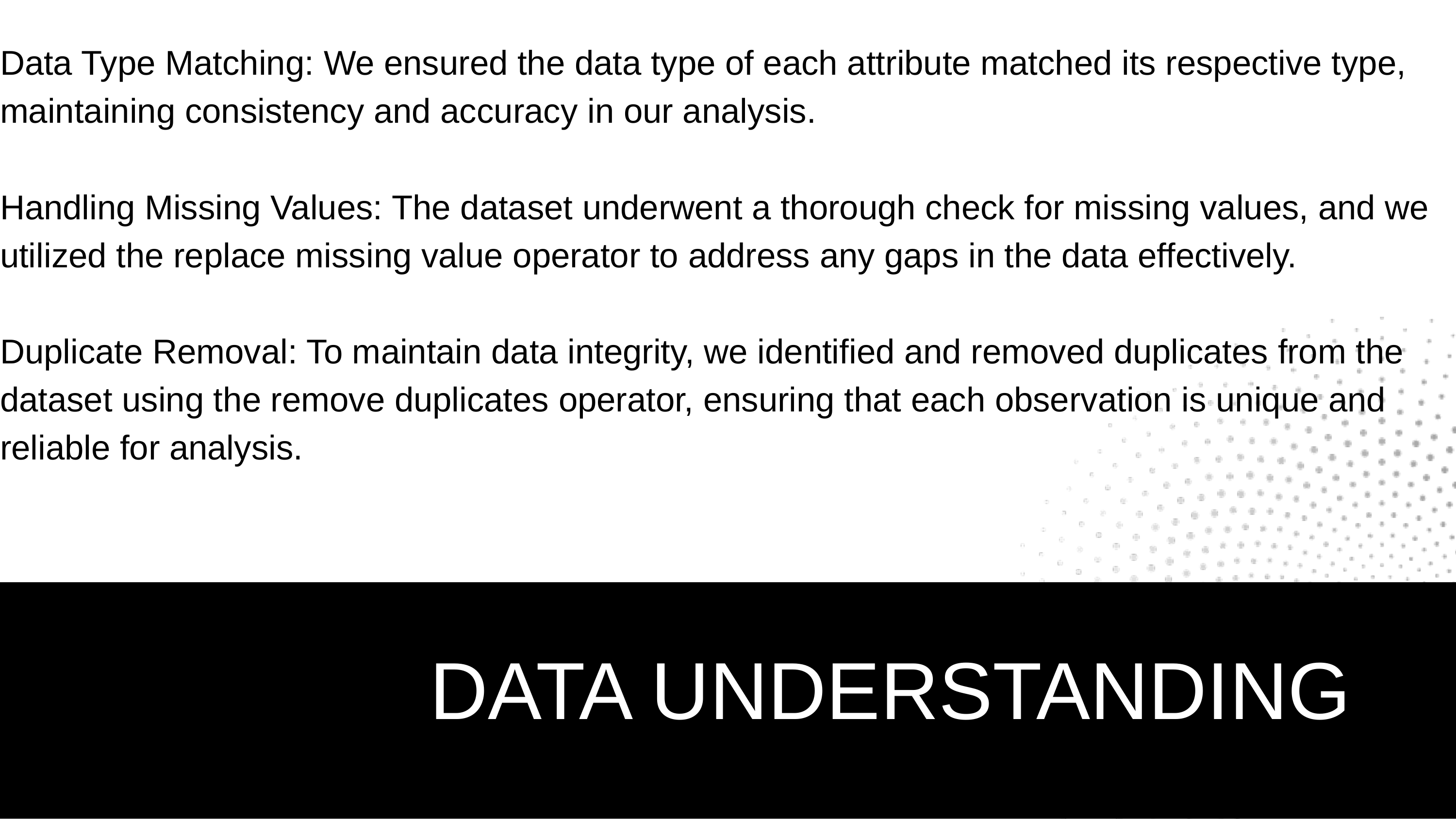

Data Type Matching: We ensured the data type of each attribute matched its respective type, maintaining consistency and accuracy in our analysis.

Handling Missing Values: The dataset underwent a thorough check for missing values, and we utilized the replace missing value operator to address any gaps in the data effectively.

Duplicate Removal: To maintain data integrity, we identified and removed duplicates from the dataset using the remove duplicates operator, ensuring that each observation is unique and reliable for analysis.

DATA UNDERSTANDING